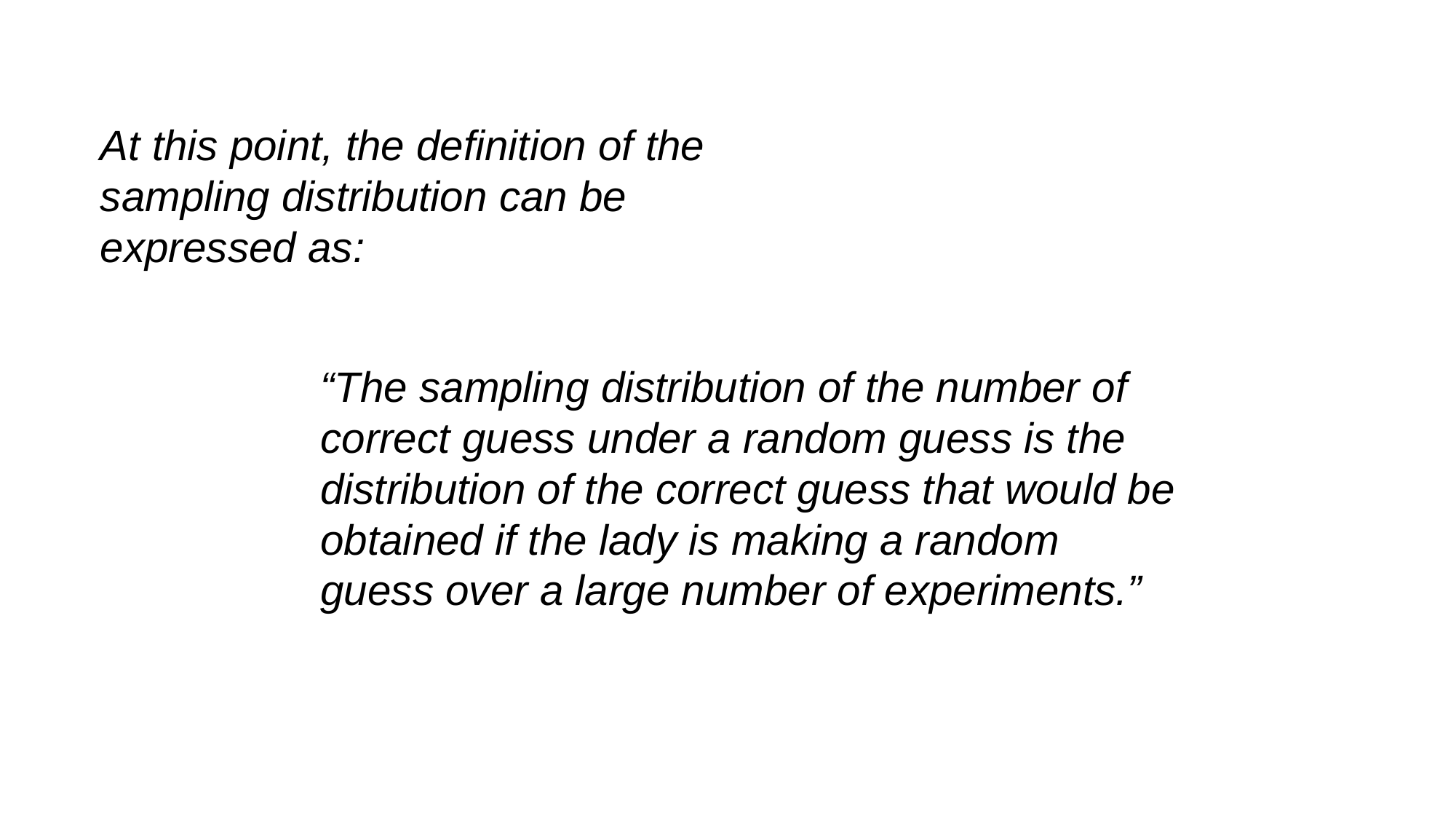

At this point, the definition of the sampling distribution can be expressed as:
“The sampling distribution of the number of correct guess under a random guess is the distribution of the correct guess that would be obtained if the lady is making a random guess over a large number of experiments.”